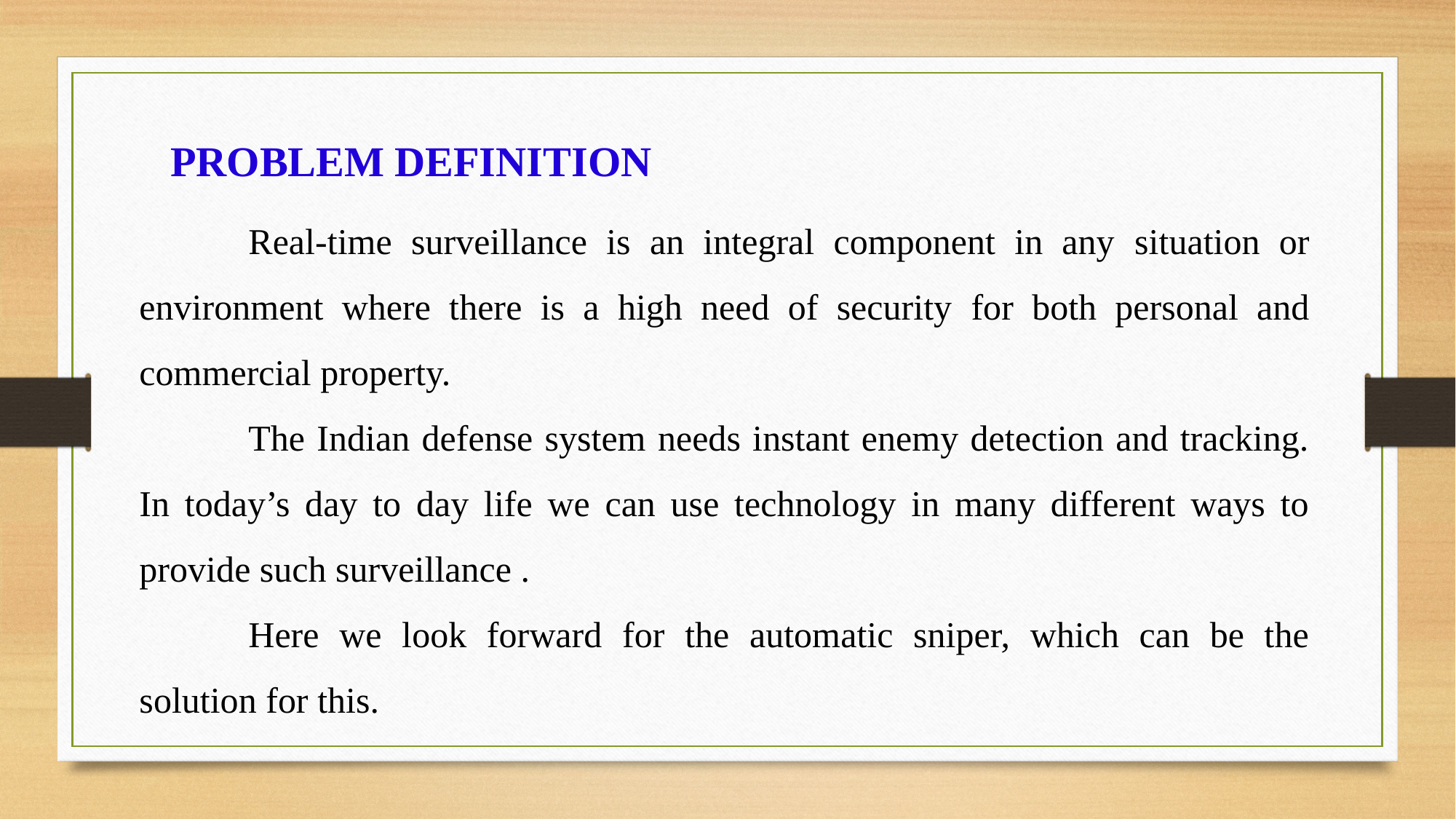

PROBLEM DEFINITION
	Real-time surveillance is an integral component in any situation or environment where there is a high need of security for both personal and commercial property.
	The Indian defense system needs instant enemy detection and tracking. In today’s day to day life we can use technology in many different ways to provide such surveillance .
	Here we look forward for the automatic sniper, which can be the solution for this.